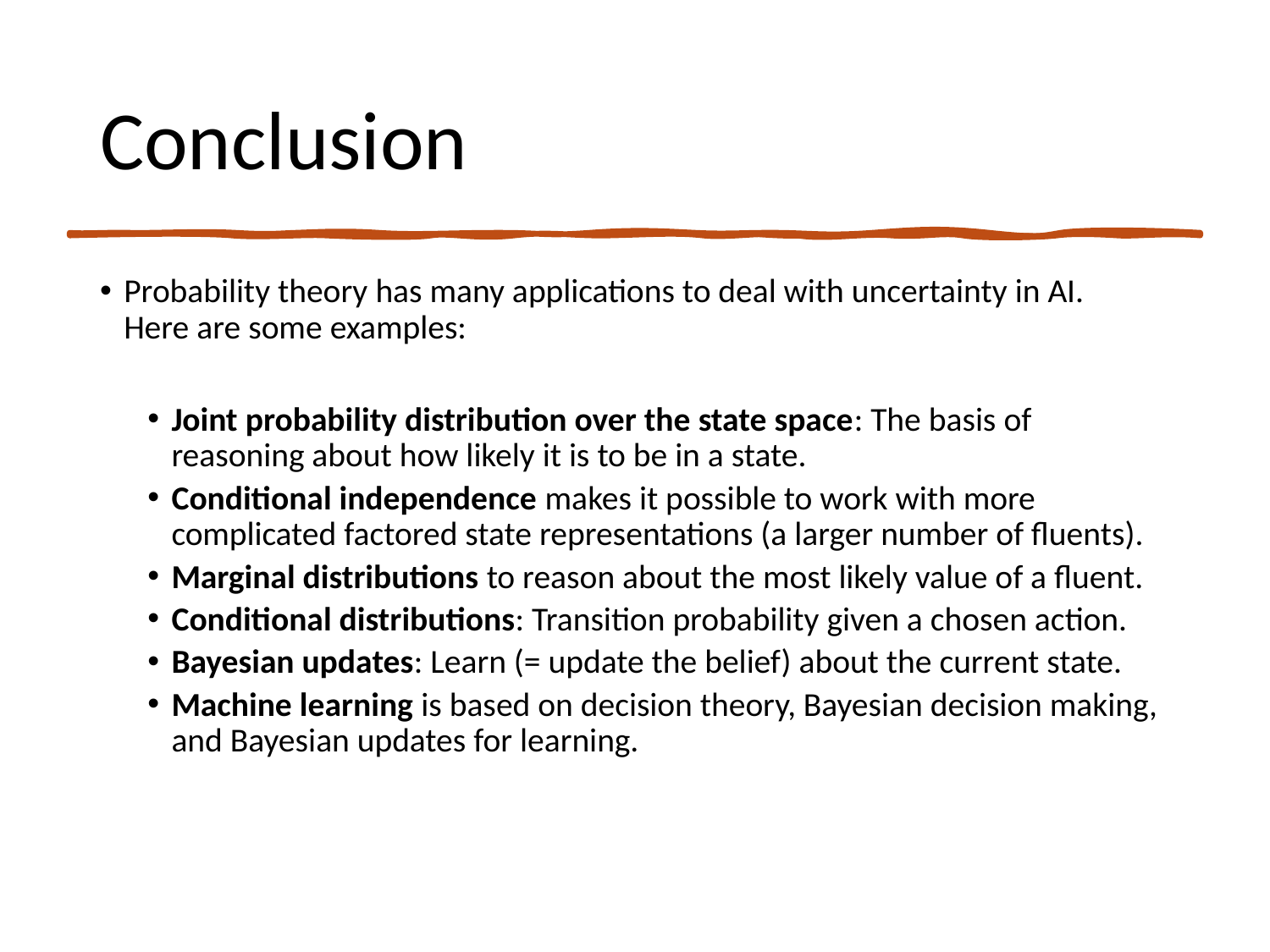

# Conclusion

Probability theory has many applications to deal with uncertainty in AI.
Here are some examples:

Joint probability distribution over the state space: The basis of reasoning about how likely it is to be in a state.
Conditional independence makes it possible to work with more complicated factored state representations (a larger number of fluents).
Marginal distributions to reason about the most likely value of a fluent.
Conditional distributions: Transition probability given a chosen action.
Bayesian updates: Learn (= update the belief) about the current state.
Machine learning is based on decision theory, Bayesian decision making, and Bayesian updates for learning.